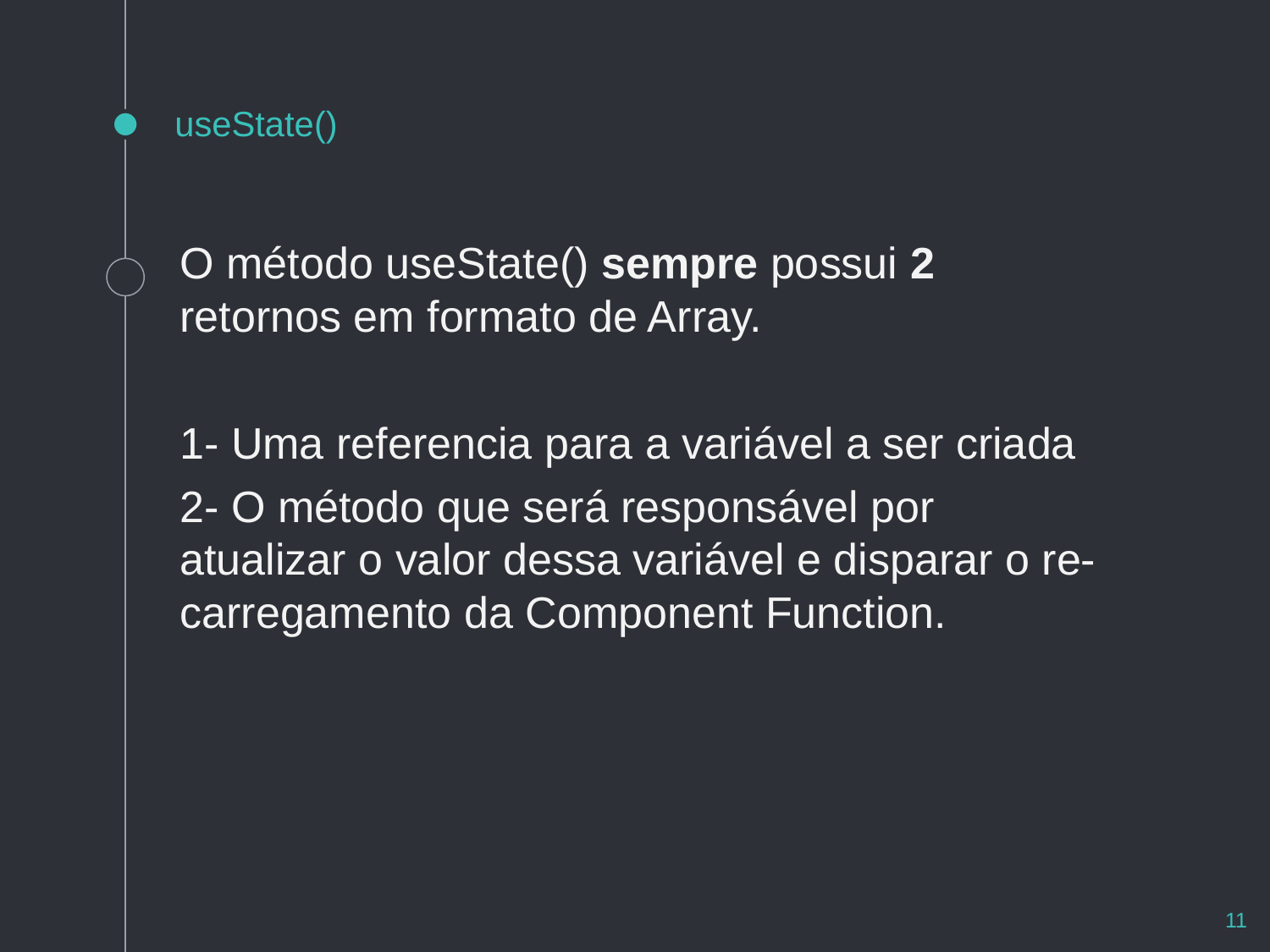

# useState()
O método useState() sempre possui 2 retornos em formato de Array.

1- Uma referencia para a variável a ser criada
2- O método que será responsável por atualizar o valor dessa variável e disparar o re-carregamento da Component Function.
11